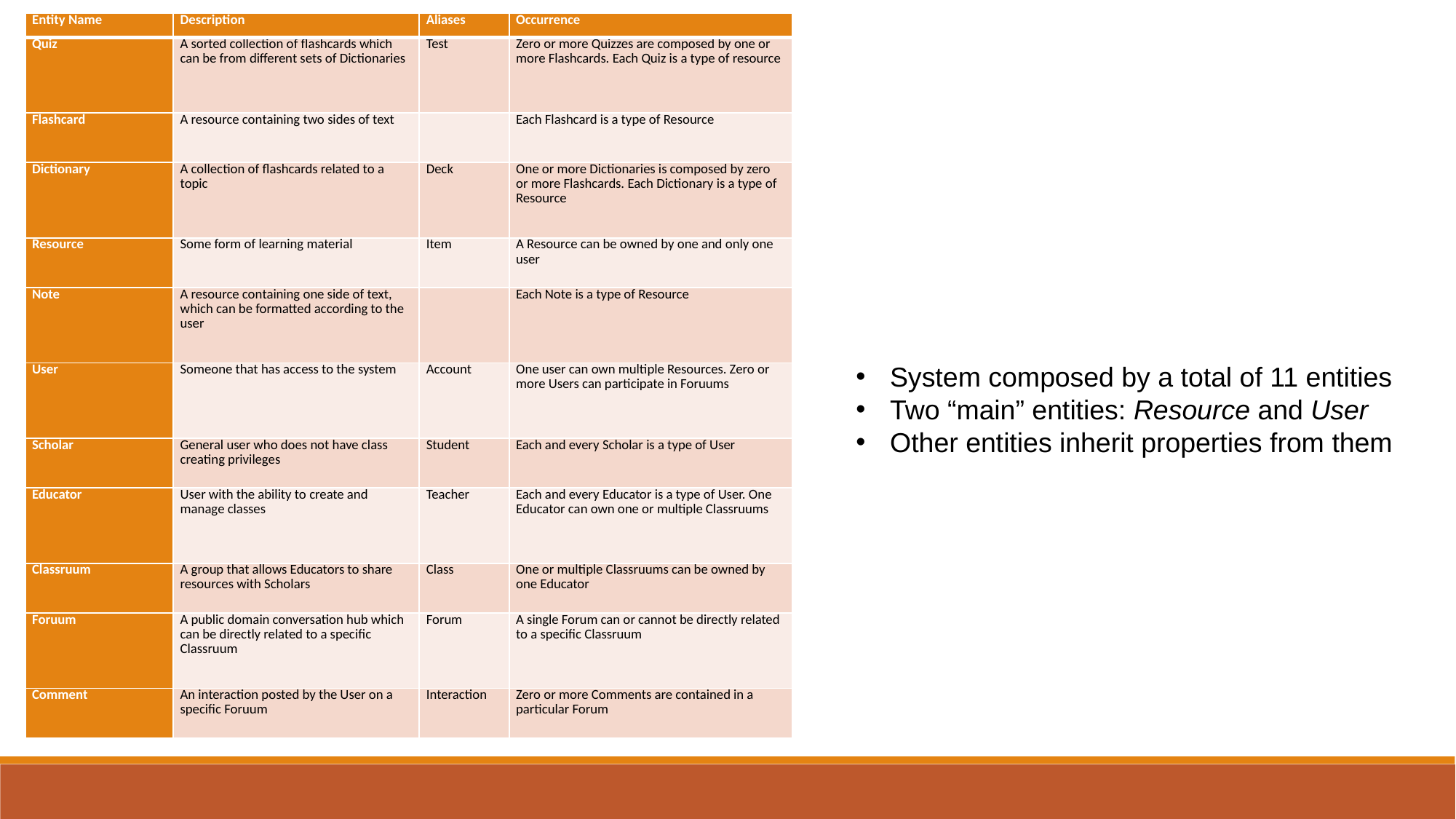

| Entity Name | Description | Aliases | Occurrence |
| --- | --- | --- | --- |
| Quiz | A sorted collection of flashcards which can be from different sets of Dictionaries | Test | Zero or more Quizzes are composed by one or more Flashcards. Each Quiz is a type of resource |
| Flashcard | A resource containing two sides of text |  | Each Flashcard is a type of Resource |
| Dictionary | A collection of flashcards related to a topic | Deck | One or more Dictionaries is composed by zero or more Flashcards. Each Dictionary is a type of Resource |
| Resource | Some form of learning material | Item | A Resource can be owned by one and only one user |
| Note | A resource containing one side of text, which can be formatted according to the user |  | Each Note is a type of Resource |
| User | Someone that has access to the system | Account | One user can own multiple Resources. Zero or more Users can participate in Foruums |
| Scholar | General user who does not have class creating privileges | Student | Each and every Scholar is a type of User |
| Educator | User with the ability to create and manage classes | Teacher | Each and every Educator is a type of User. One Educator can own one or multiple Classruums |
| Classruum | A group that allows Educators to share resources with Scholars | Class | One or multiple Classruums can be owned by one Educator |
| Foruum | A public domain conversation hub which can be directly related to a specific Classruum | Forum | A single Forum can or cannot be directly related to a specific Classruum |
| Comment | An interaction posted by the User on a specific Foruum | Interaction | Zero or more Comments are contained in a particular Forum |
System composed by a total of 11 entities
Two “main” entities: Resource and User
Other entities inherit properties from them